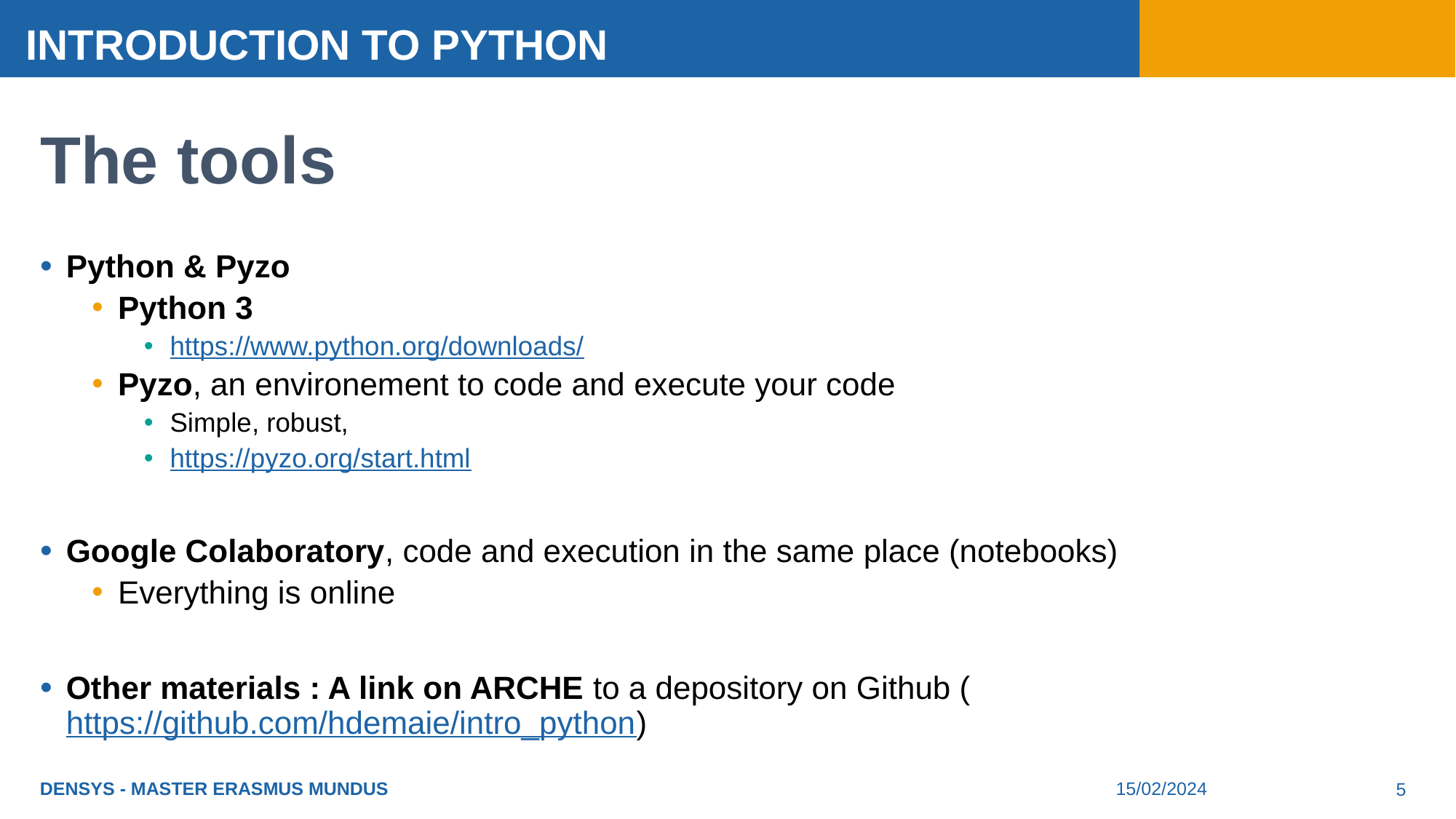

# The tools
Python & Pyzo
Python 3
https://www.python.org/downloads/
Pyzo, an environement to code and execute your code
Simple, robust,
https://pyzo.org/start.html

Google Colaboratory, code and execution in the same place (notebooks)
Everything is online

Other materials : A link on ARCHE to a depository on Github (https://github.com/hdemaie/intro_python)

DENSYS - MASTER ERASMUS MUNDUS
15/02/2024
5